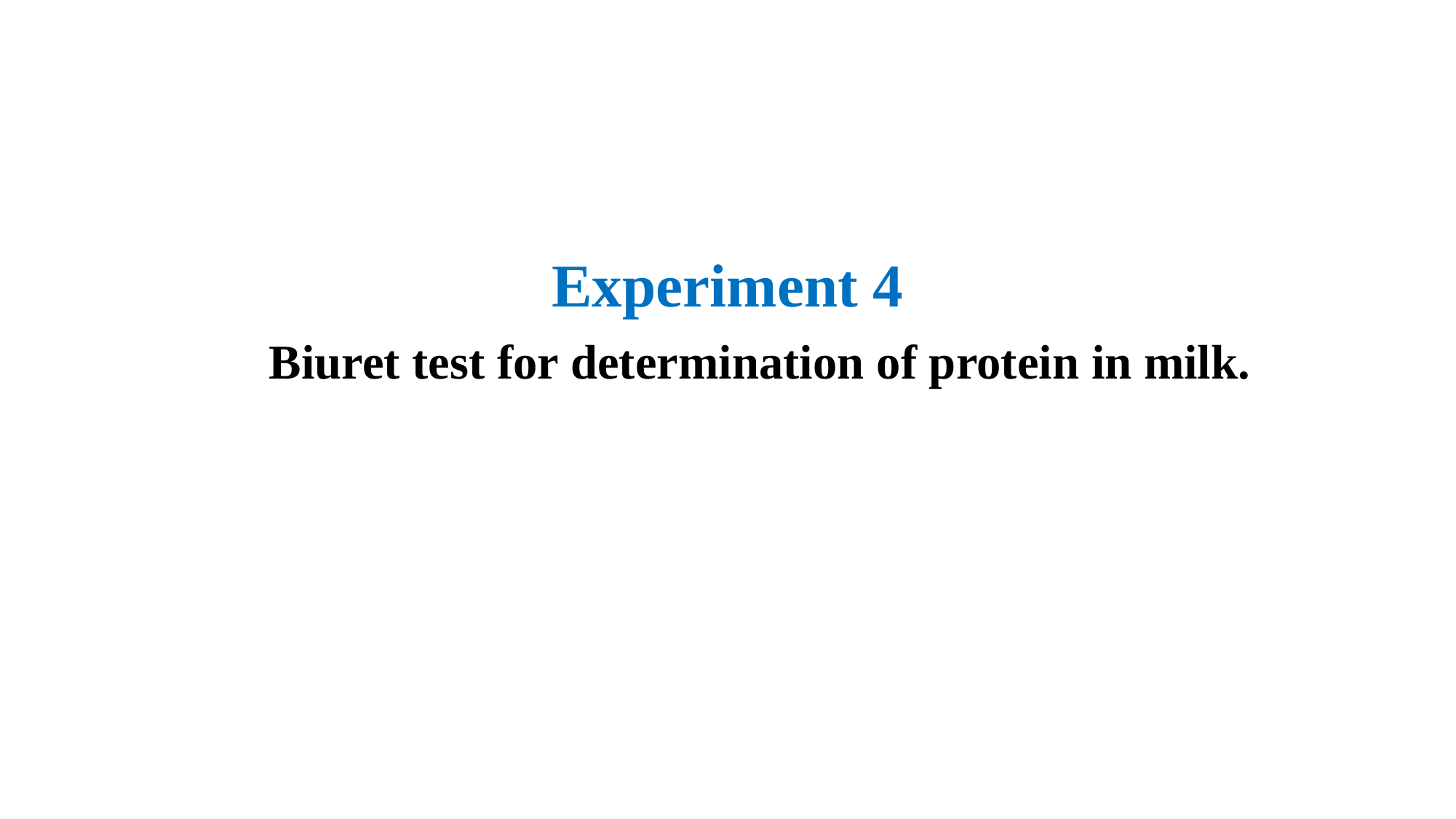

Experiment 4
Biuret test for determination of protein in milk.